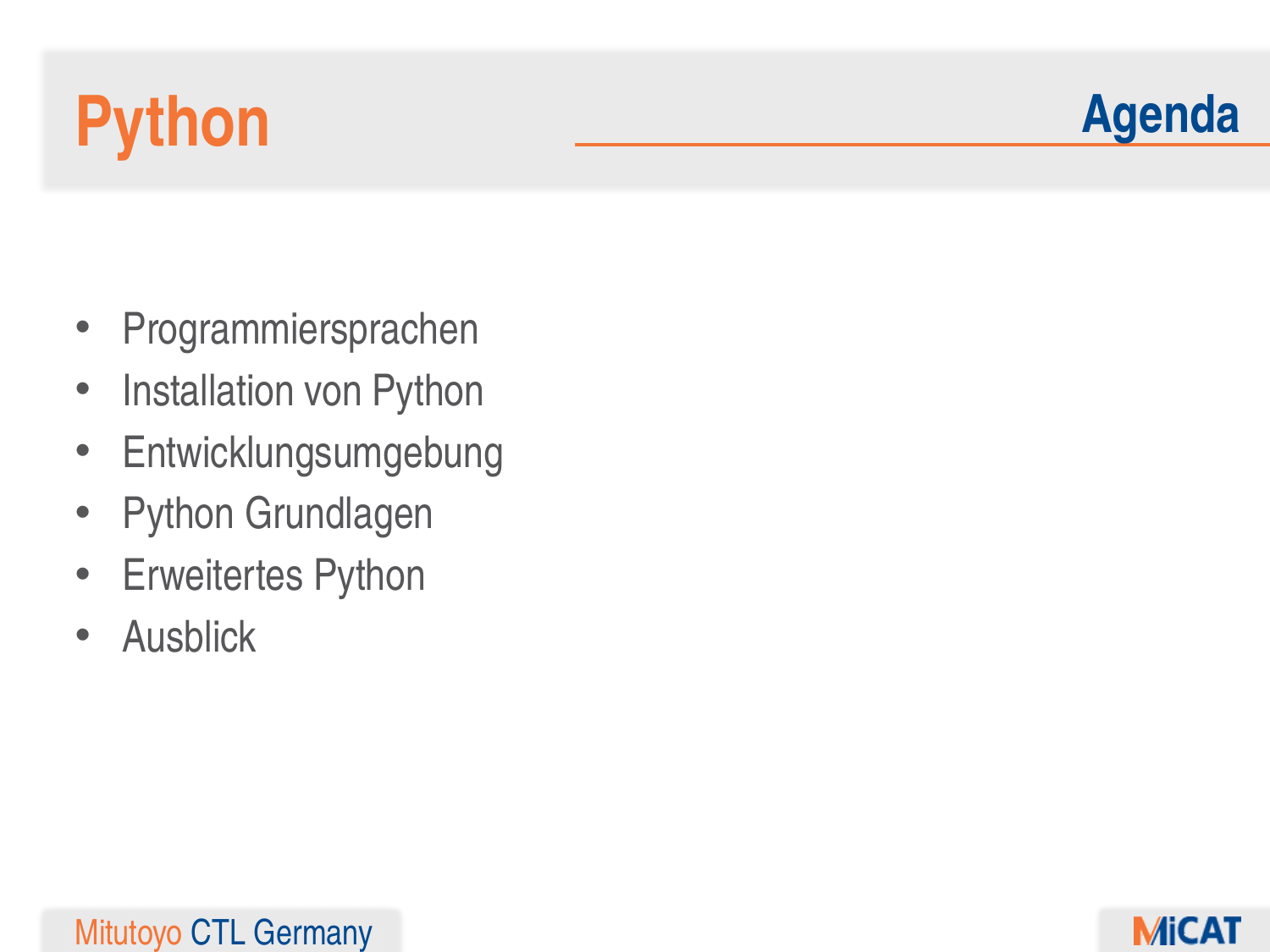

Python
Agenda

Programmiersprachen
Installation von Python
Entwicklungsumgebung
Python Grundlagen
Erweitertes Python
Ausblick